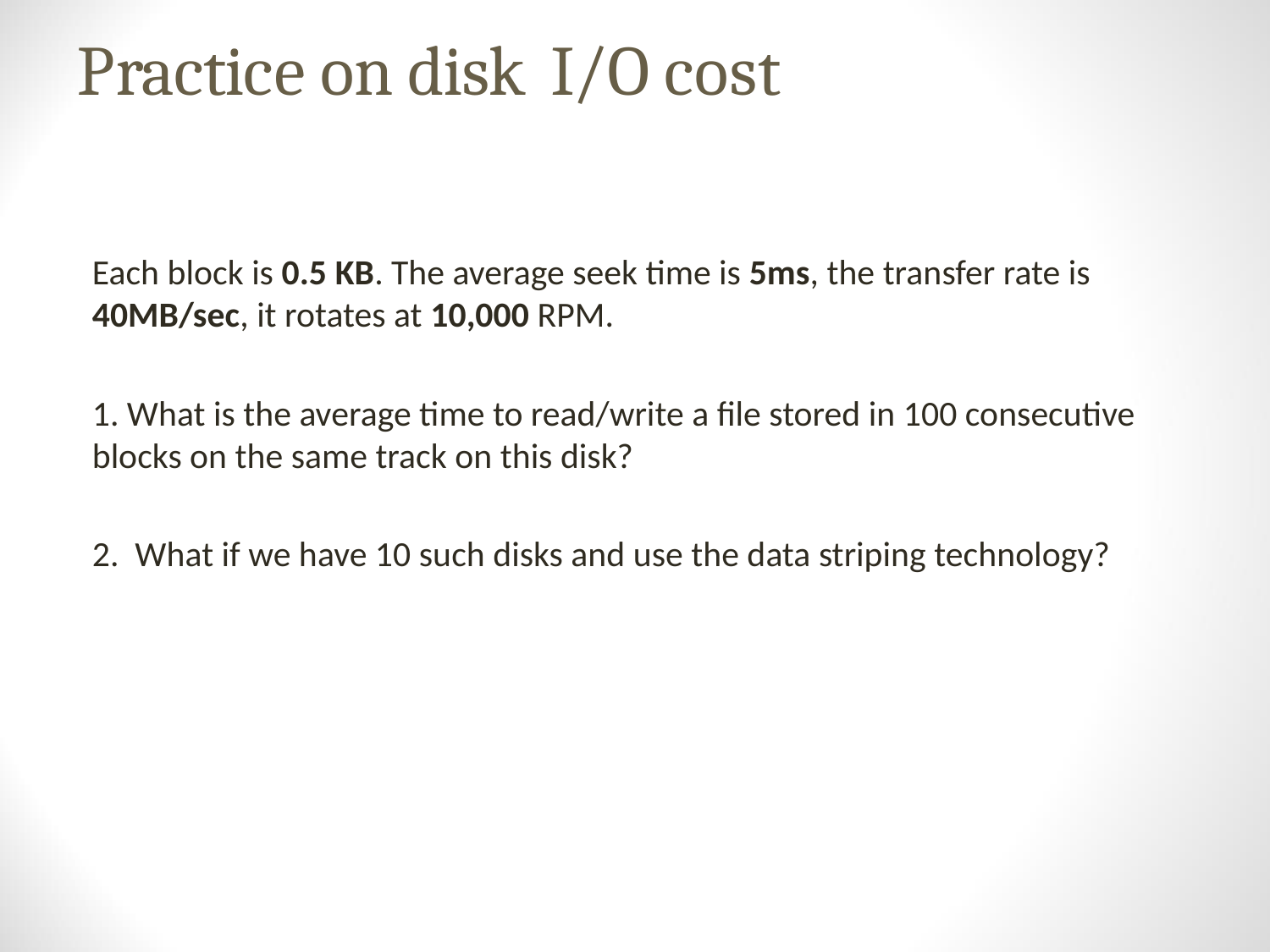

# Practice on disk  I/O cost
Each block is 0.5 KB. The average seek time is 5ms, the transfer rate is 40MB/sec, it rotates at 10,000 RPM.

1. What is the average time to read/write a file stored in 100 consecutive blocks on the same track on this disk?

2.  What if we have 10 such disks and use the data striping technology?